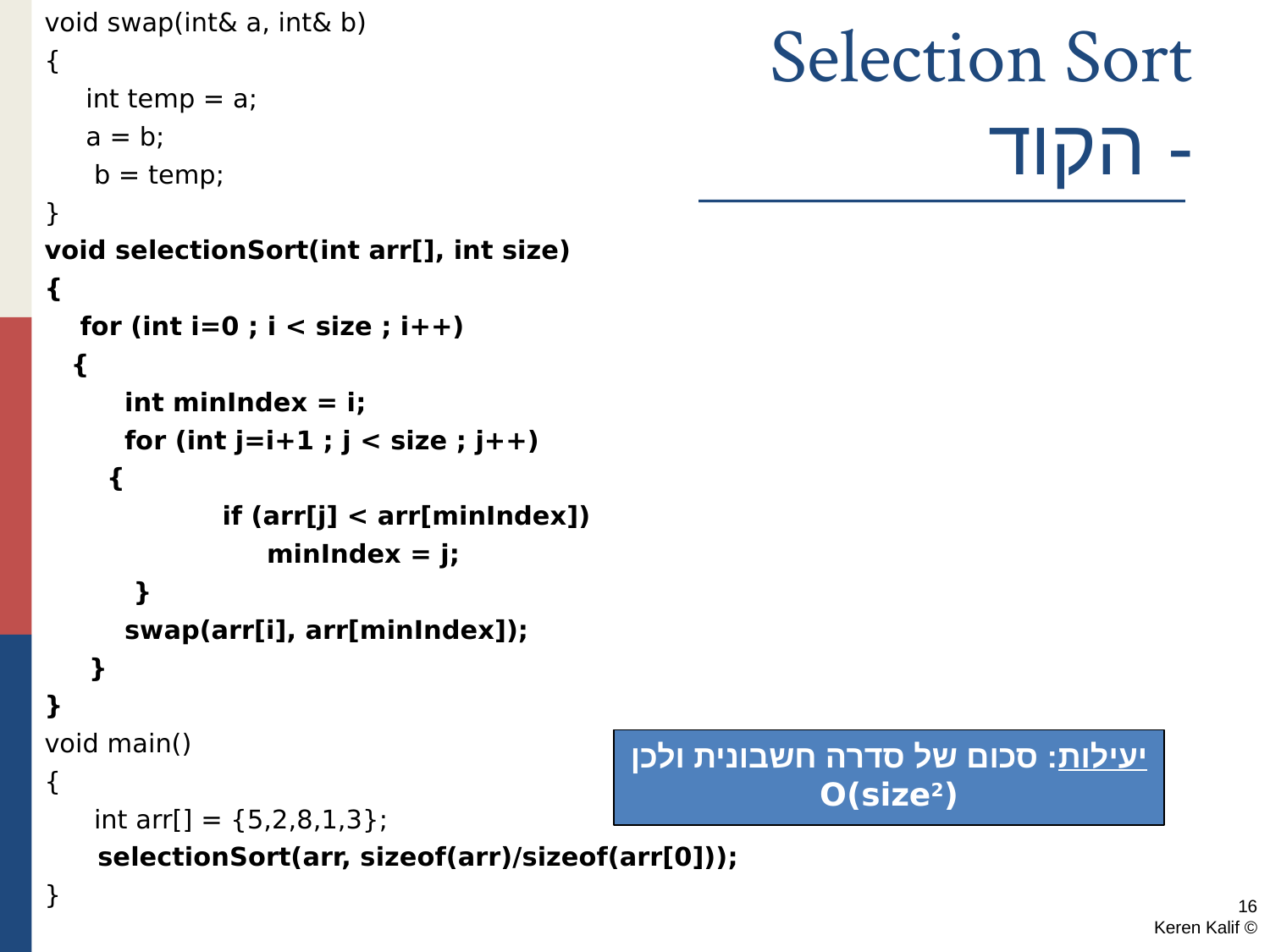

void swap(int& a, int& b)
{
     int temp = a;
     a = b;
      b = temp;
}
void selectionSort(int arr[], int size)
{
    for (int i=0 ; i < size ; i++)
   {
         int minIndex = i;
         for (int j=i+1 ; j < size ; j++)
       {
                    if (arr[j] < arr[minIndex])
                         minIndex = j;
          }
         swap(arr[i], arr[minIndex]);
     }
}
void main()
{
      int arr[] = {5,2,8,1,3};
      selectionSort(arr, sizeof(arr)/sizeof(arr[0]));
}
# Selection Sort - הקוד

יעילות: סכום של סדרה חשבונית ולכן O(size2)
16
© Keren Kalif